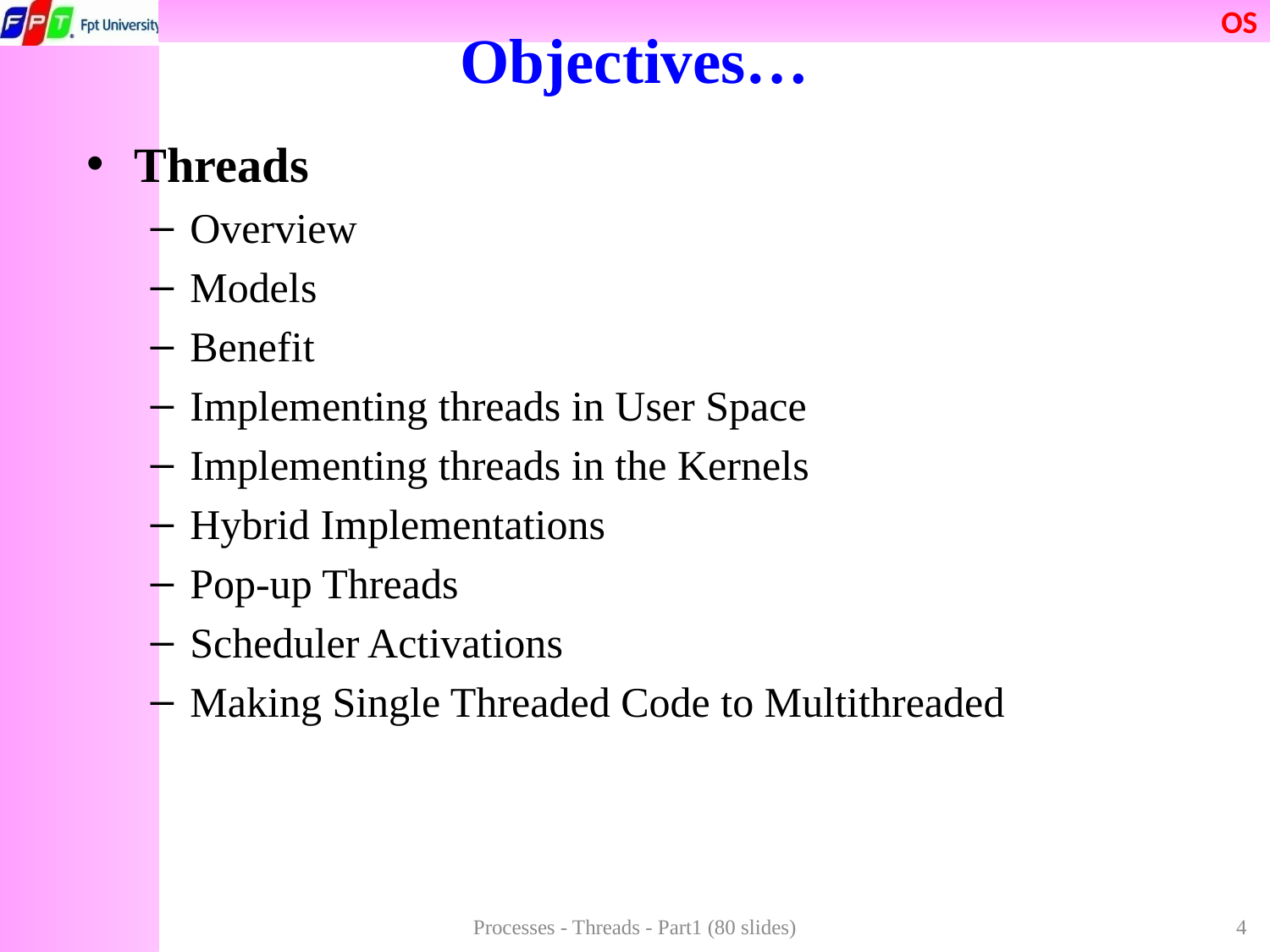

# Objectives…
Threads
Overview
Models
Benefit
Implementing threads in User Space
Implementing threads in the Kernels
Hybrid Implementations
Pop-up Threads
Scheduler Activations
Making Single Threaded Code to Multithreaded
Processes - Threads - Part1 (80 slides)
4